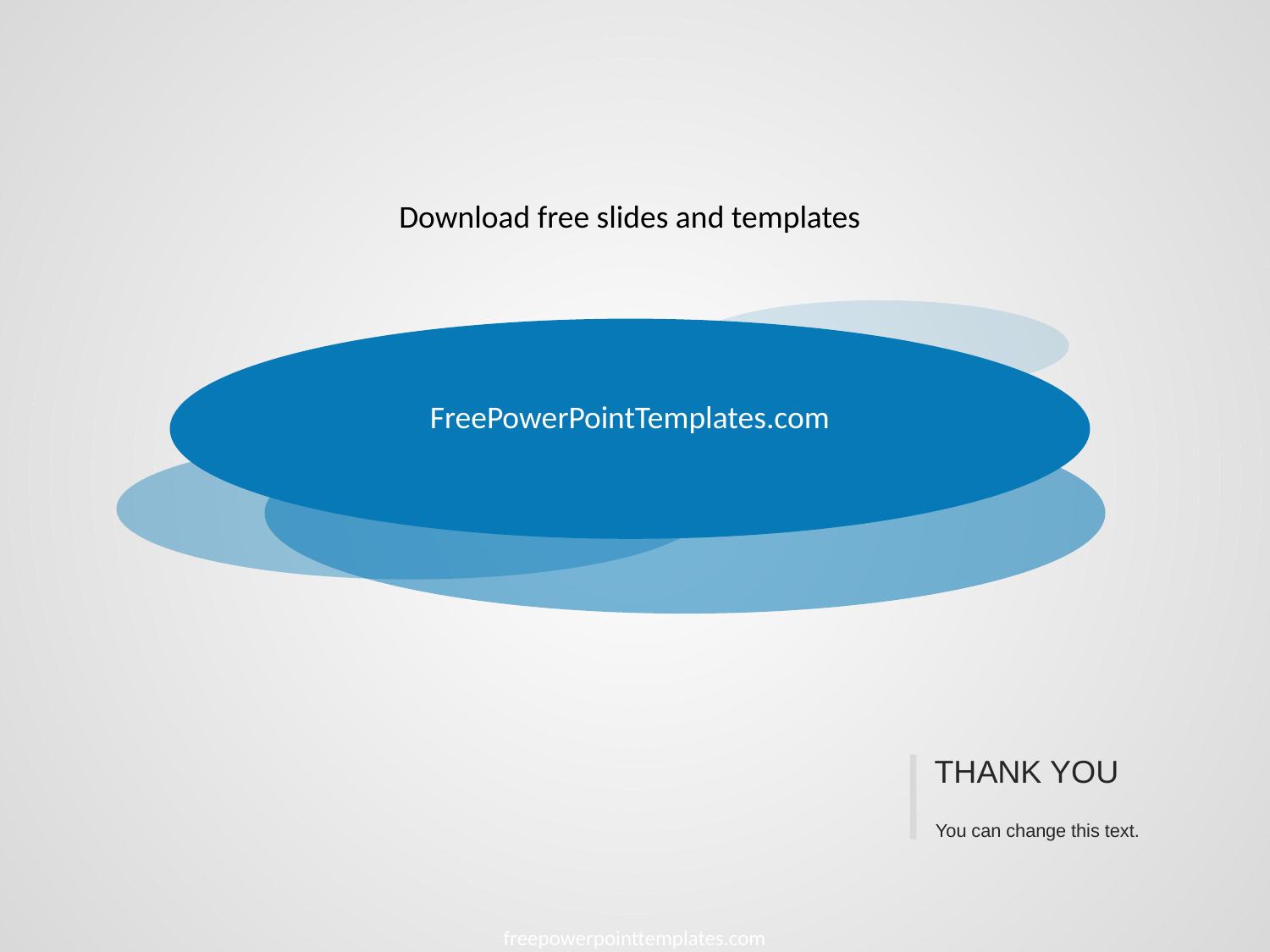

Download free slides and templates

FreePowerPointTemplates.com

THANK YOU

You can change this text.
freepowerpointtemplates.com